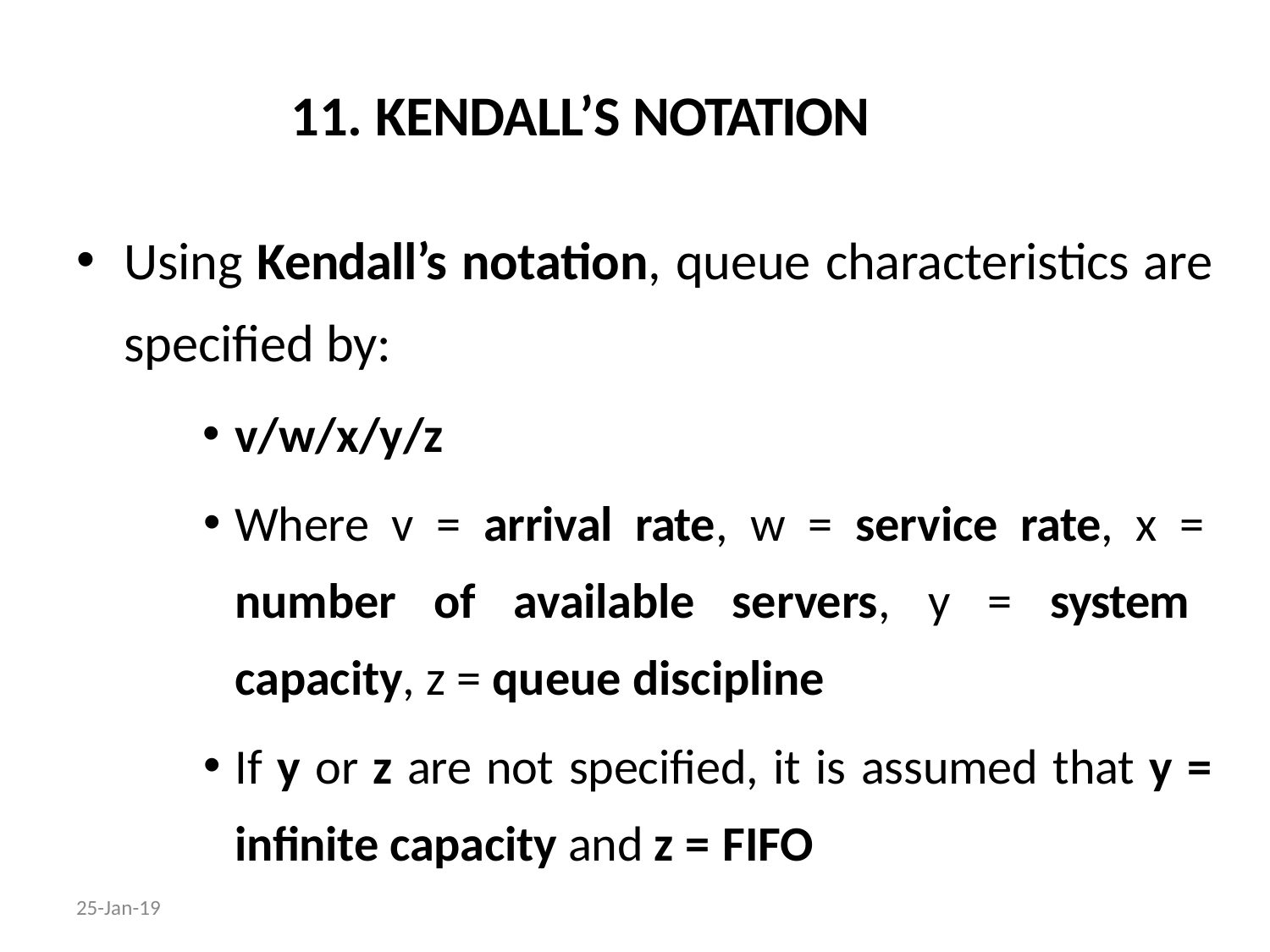

# 11. KENDALL’S NOTATION
Using Kendall’s notation, queue characteristics are  specified by:
v/w/x/y/z
Where v = arrival rate, w = service rate, x =  number of available servers, y = system  capacity, z = queue discipline
If y or z are not specified, it is assumed that y =  infinite capacity and z = FIFO
25-Jan-19